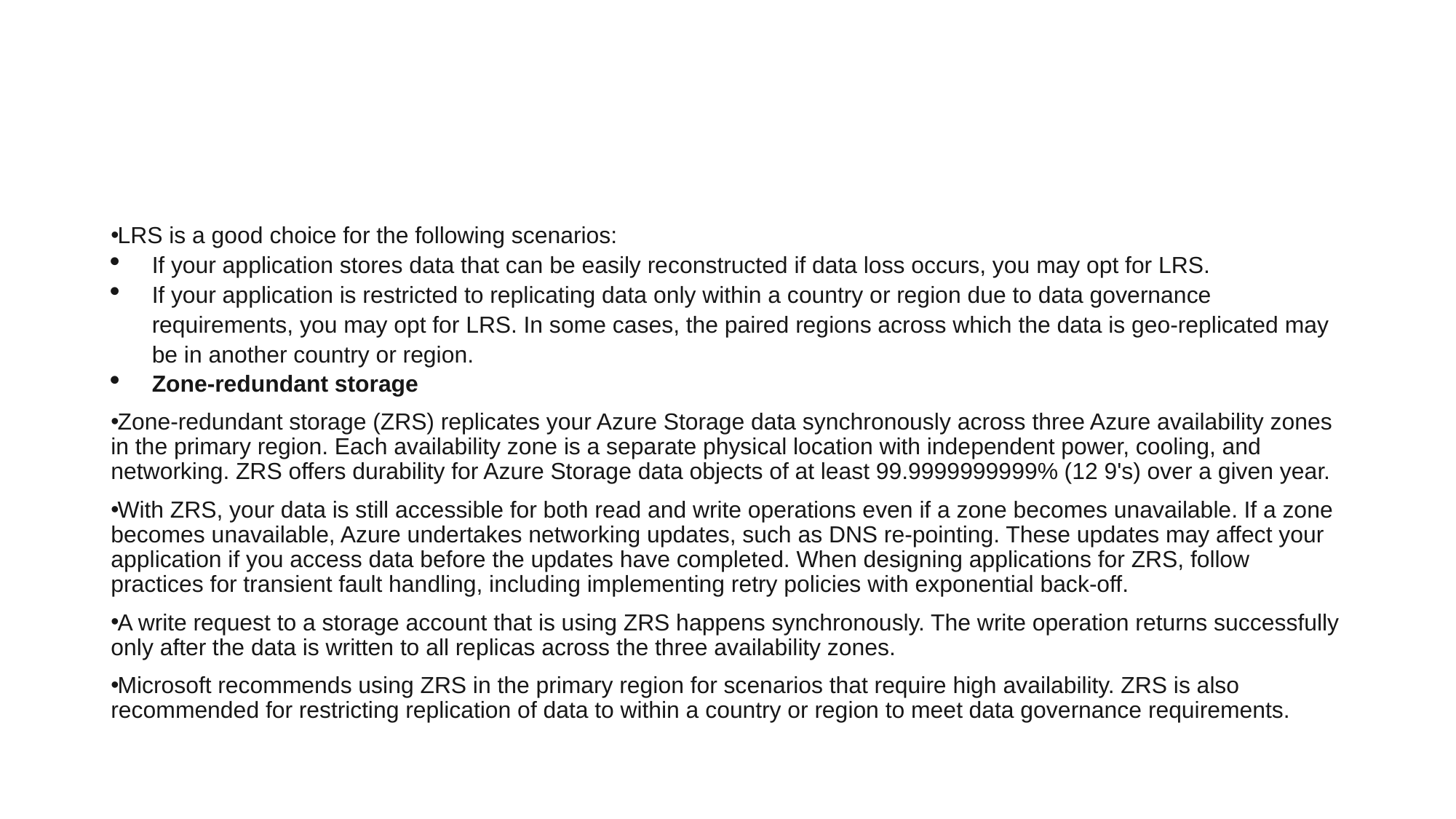

#
LRS is a good choice for the following scenarios:
If your application stores data that can be easily reconstructed if data loss occurs, you may opt for LRS.
If your application is restricted to replicating data only within a country or region due to data governance requirements, you may opt for LRS. In some cases, the paired regions across which the data is geo-replicated may be in another country or region.
Zone-redundant storage
Zone-redundant storage (ZRS) replicates your Azure Storage data synchronously across three Azure availability zones in the primary region. Each availability zone is a separate physical location with independent power, cooling, and networking. ZRS offers durability for Azure Storage data objects of at least 99.9999999999% (12 9's) over a given year.
With ZRS, your data is still accessible for both read and write operations even if a zone becomes unavailable. If a zone becomes unavailable, Azure undertakes networking updates, such as DNS re-pointing. These updates may affect your application if you access data before the updates have completed. When designing applications for ZRS, follow practices for transient fault handling, including implementing retry policies with exponential back-off.
A write request to a storage account that is using ZRS happens synchronously. The write operation returns successfully only after the data is written to all replicas across the three availability zones.
Microsoft recommends using ZRS in the primary region for scenarios that require high availability. ZRS is also recommended for restricting replication of data to within a country or region to meet data governance requirements.